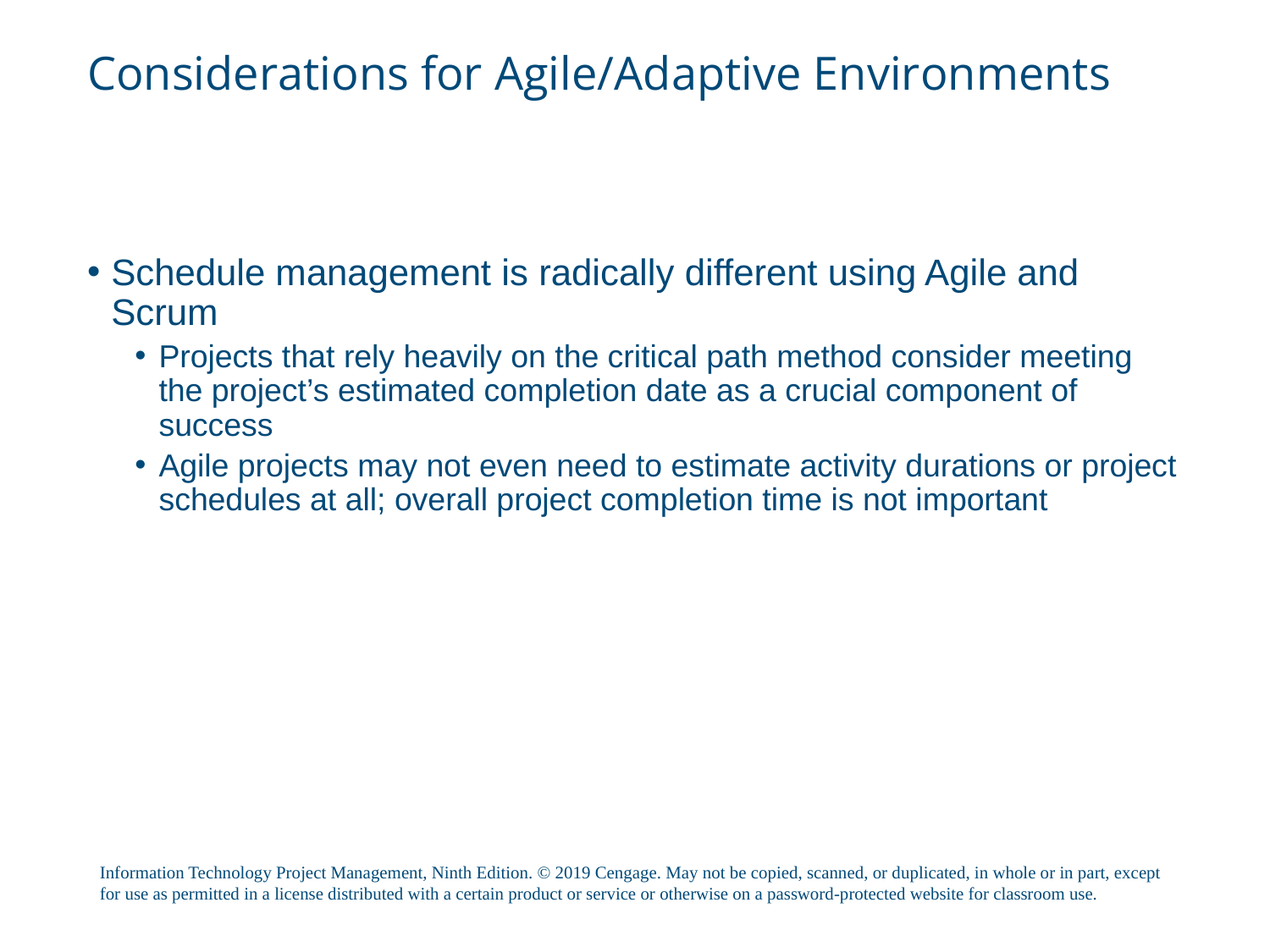

# Considerations for Agile/Adaptive Environments
Schedule management is radically different using Agile and Scrum
Projects that rely heavily on the critical path method consider meeting the project’s estimated completion date as a crucial component of success
Agile projects may not even need to estimate activity durations or project schedules at all; overall project completion time is not important
Information Technology Project Management, Ninth Edition. © 2019 Cengage. May not be copied, scanned, or duplicated, in whole or in part, except for use as permitted in a license distributed with a certain product or service or otherwise on a password-protected website for classroom use.